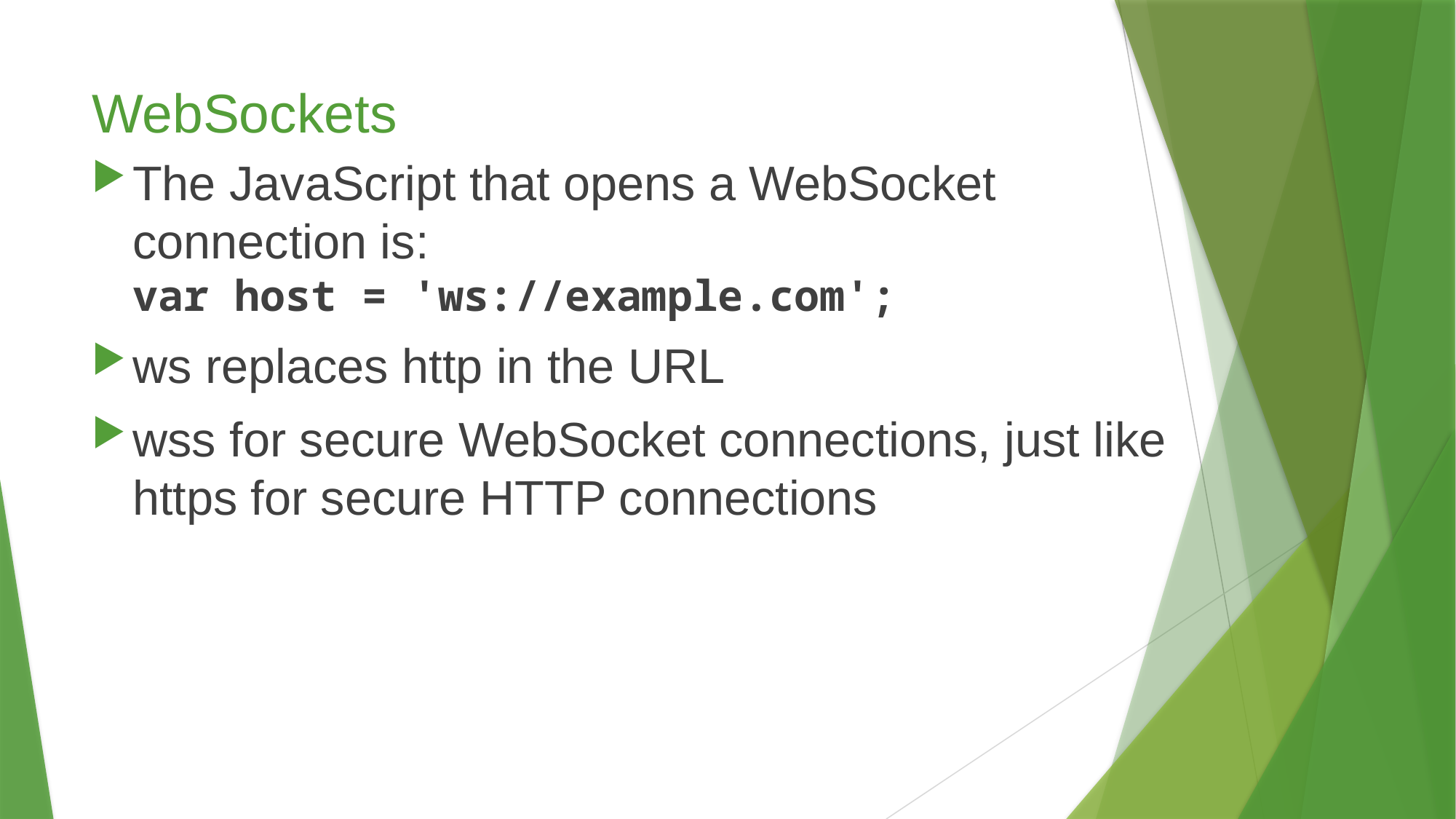

# WebSockets
The JavaScript that opens a WebSocket connection is:
var host = 'ws://example.com';
ws replaces http in the URL
wss for secure WebSocket connections, just like https for secure HTTP connections